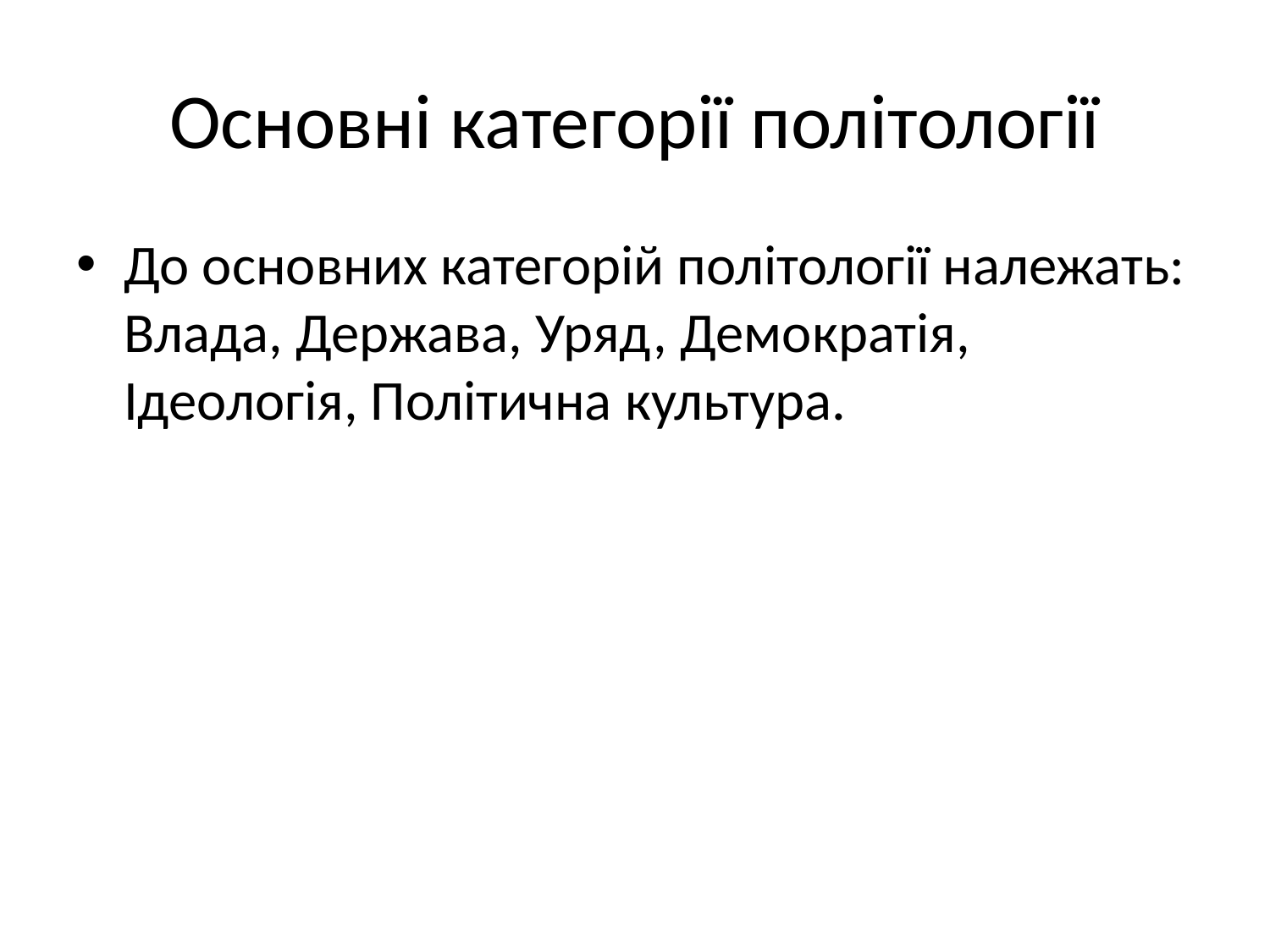

# Основні категорії політології
До основних категорій політології належать: Влада, Держава, Уряд, Демократія, Ідеологія, Політична культура.